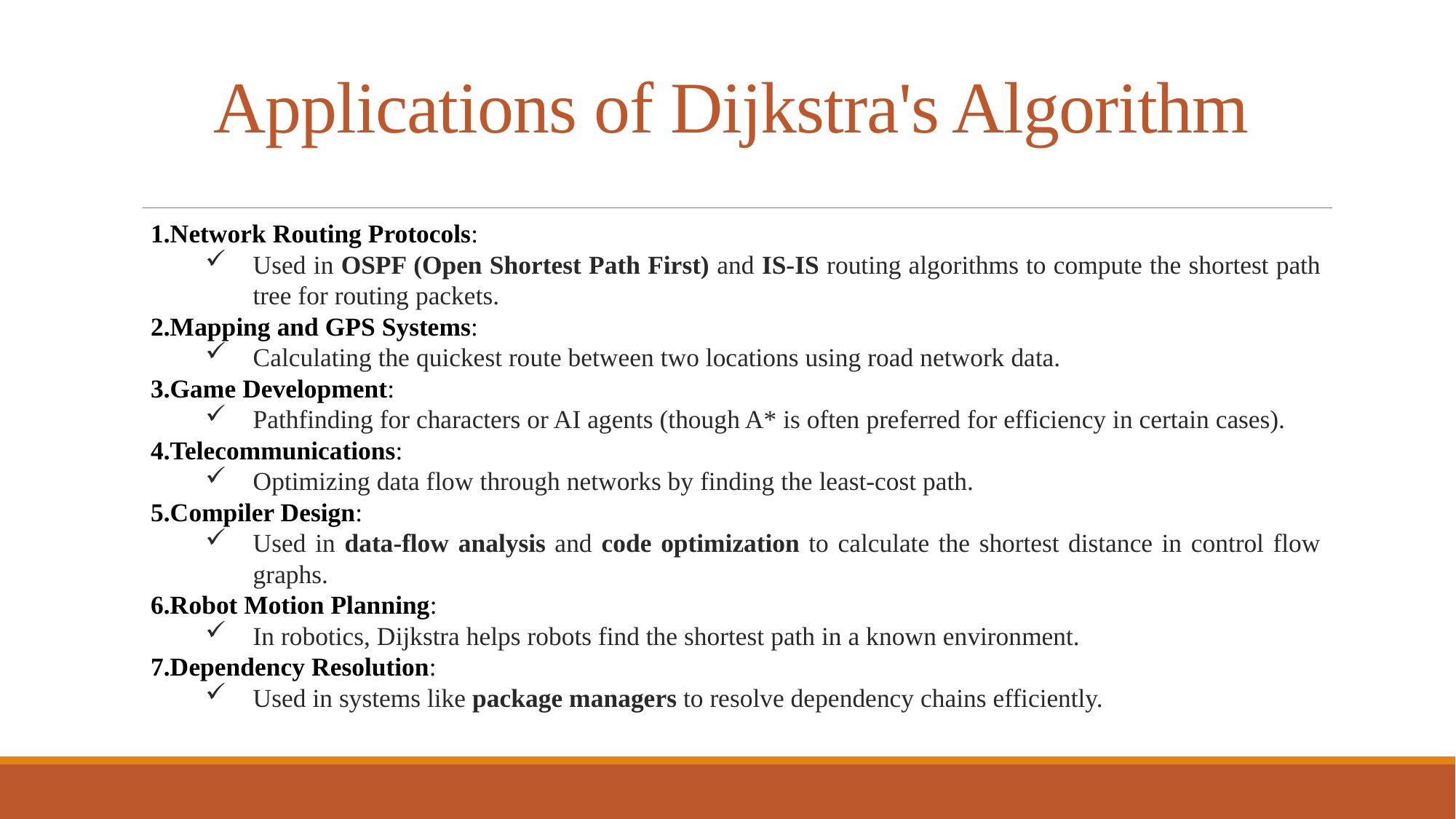

# Applications of Dijkstra's Algorithm
Network Routing Protocols:
Used in OSPF (Open Shortest Path First) and IS-IS routing algorithms to compute the shortest path tree for routing packets.
Mapping and GPS Systems:
Calculating the quickest route between two locations using road network data.
Game Development:
Pathfinding for characters or AI agents (though A* is often preferred for efficiency in certain cases).
Telecommunications:
Optimizing data flow through networks by finding the least-cost path.
Compiler Design:
Used in data-flow analysis and code optimization to calculate the shortest distance in control flow graphs.
Robot Motion Planning:
In robotics, Dijkstra helps robots find the shortest path in a known environment.
Dependency Resolution:
Used in systems like package managers to resolve dependency chains efficiently.